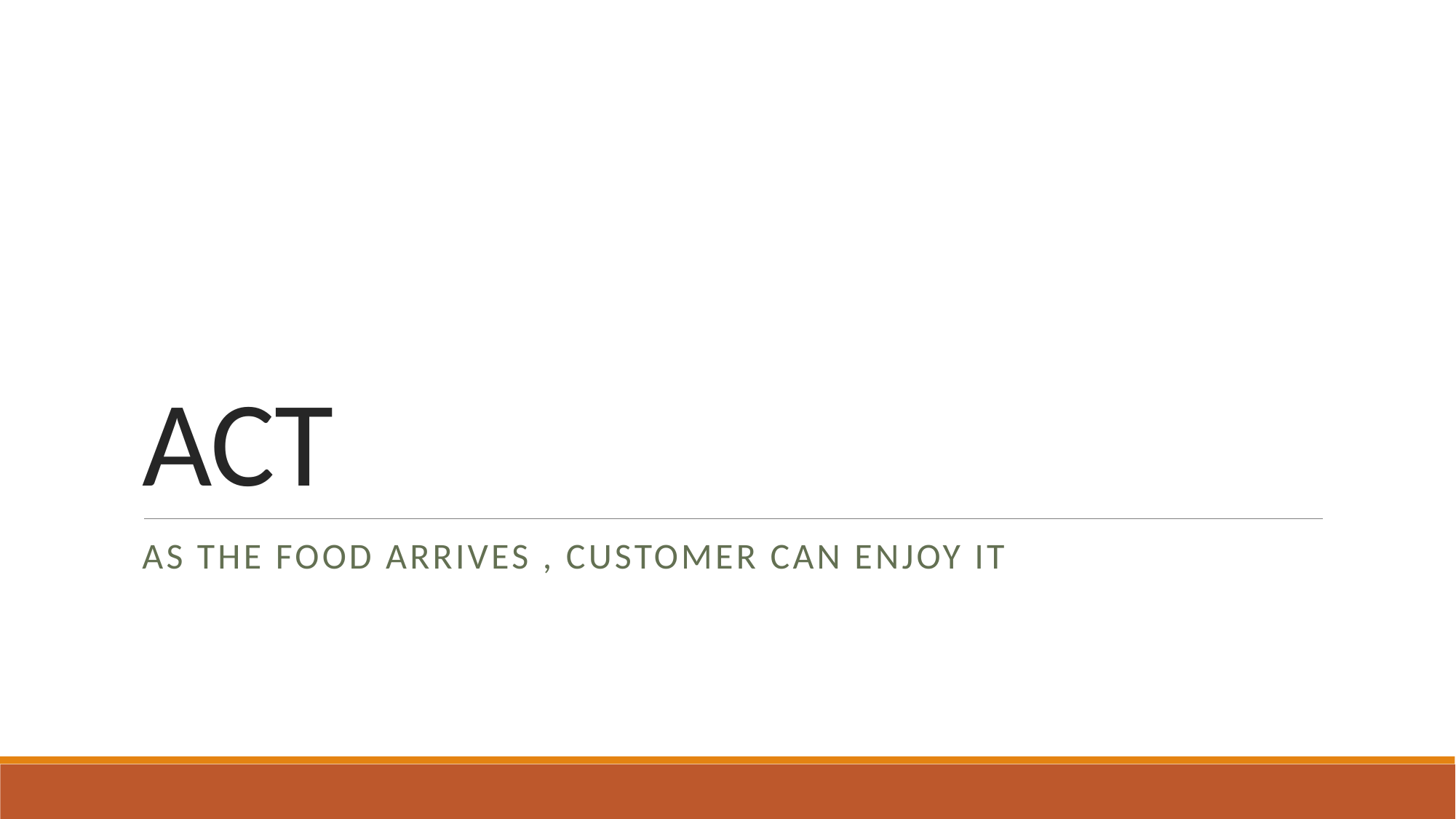

# ACT
As the food arrives , customer can enjoy it